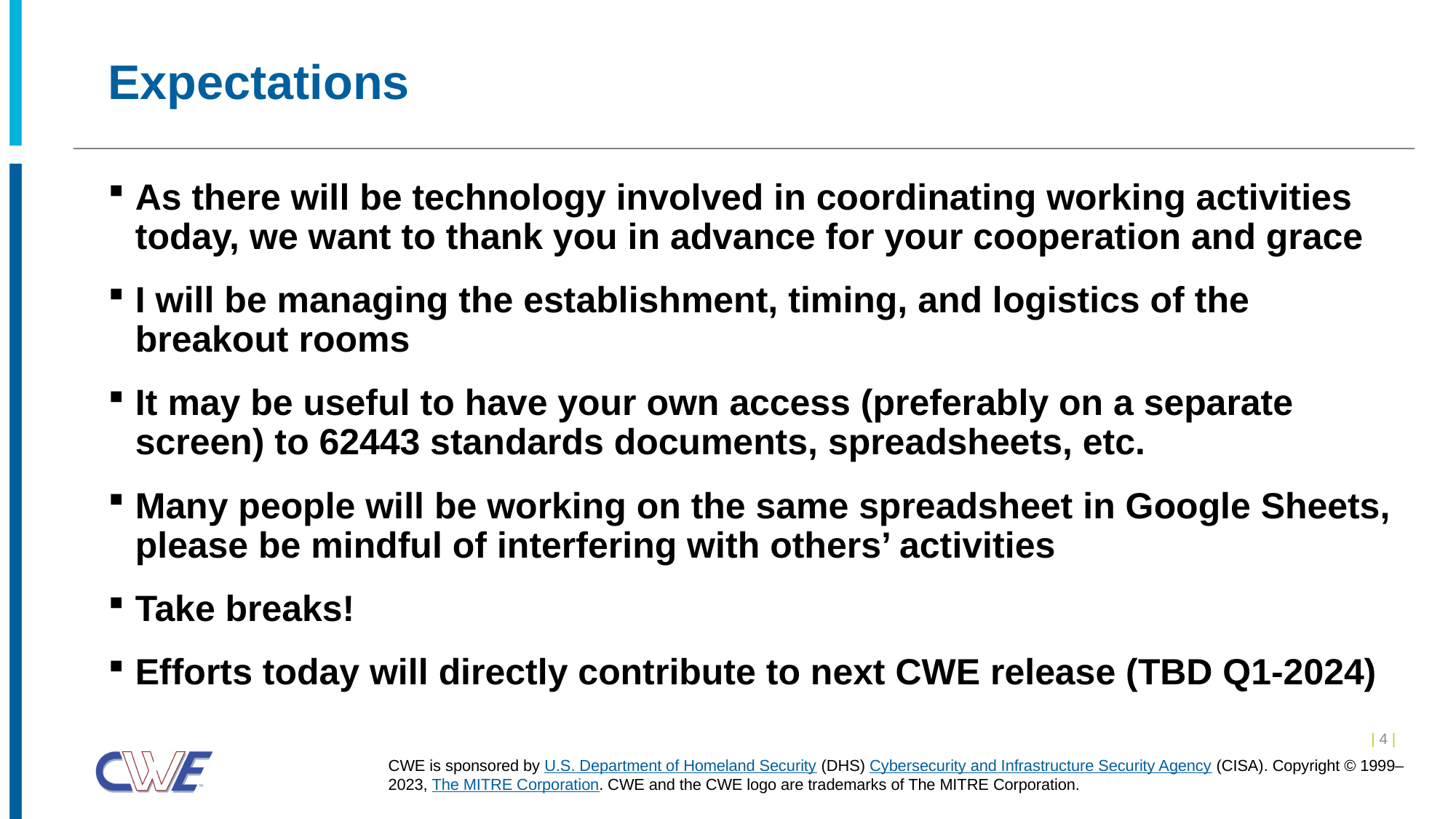

# Expectations
As there will be technology involved in coordinating working activities today, we want to thank you in advance for your cooperation and grace
I will be managing the establishment, timing, and logistics of the breakout rooms
It may be useful to have your own access (preferably on a separate screen) to 62443 standards documents, spreadsheets, etc.
Many people will be working on the same spreadsheet in Google Sheets, please be mindful of interfering with others’ activities
Take breaks!
Efforts today will directly contribute to next CWE release (TBD Q1-2024)
| 4 |